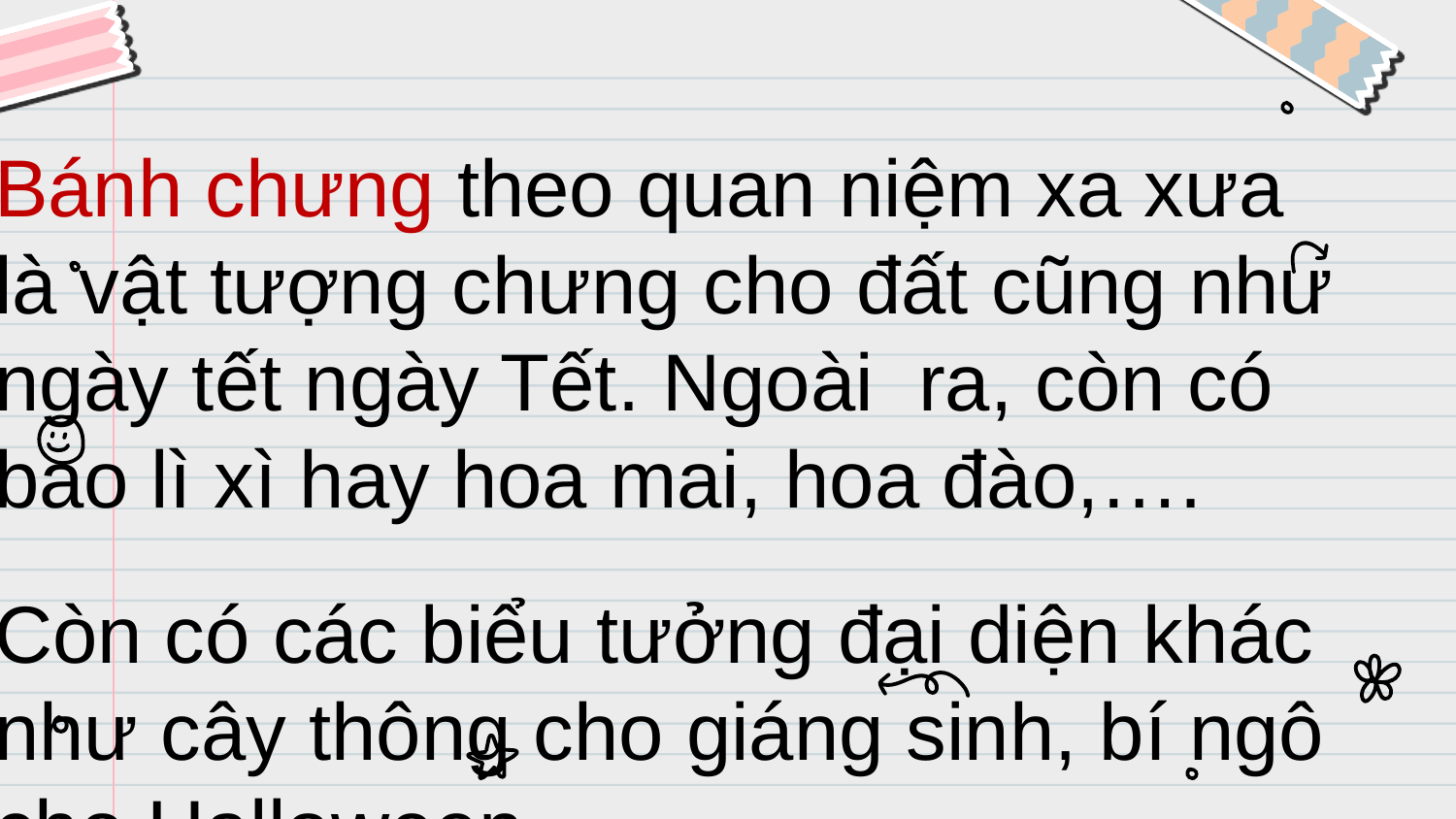

Bánh chưng theo quan niệm xa xưa là vật tượng chưng cho đất cũng như ngày tết ngày Tết. Ngoài  ra, còn có bao lì xì hay hoa mai, hoa đào,….

Còn có các biểu tưởng đại diện khác như cây thông cho giáng sinh, bí ngô cho Halloween,….